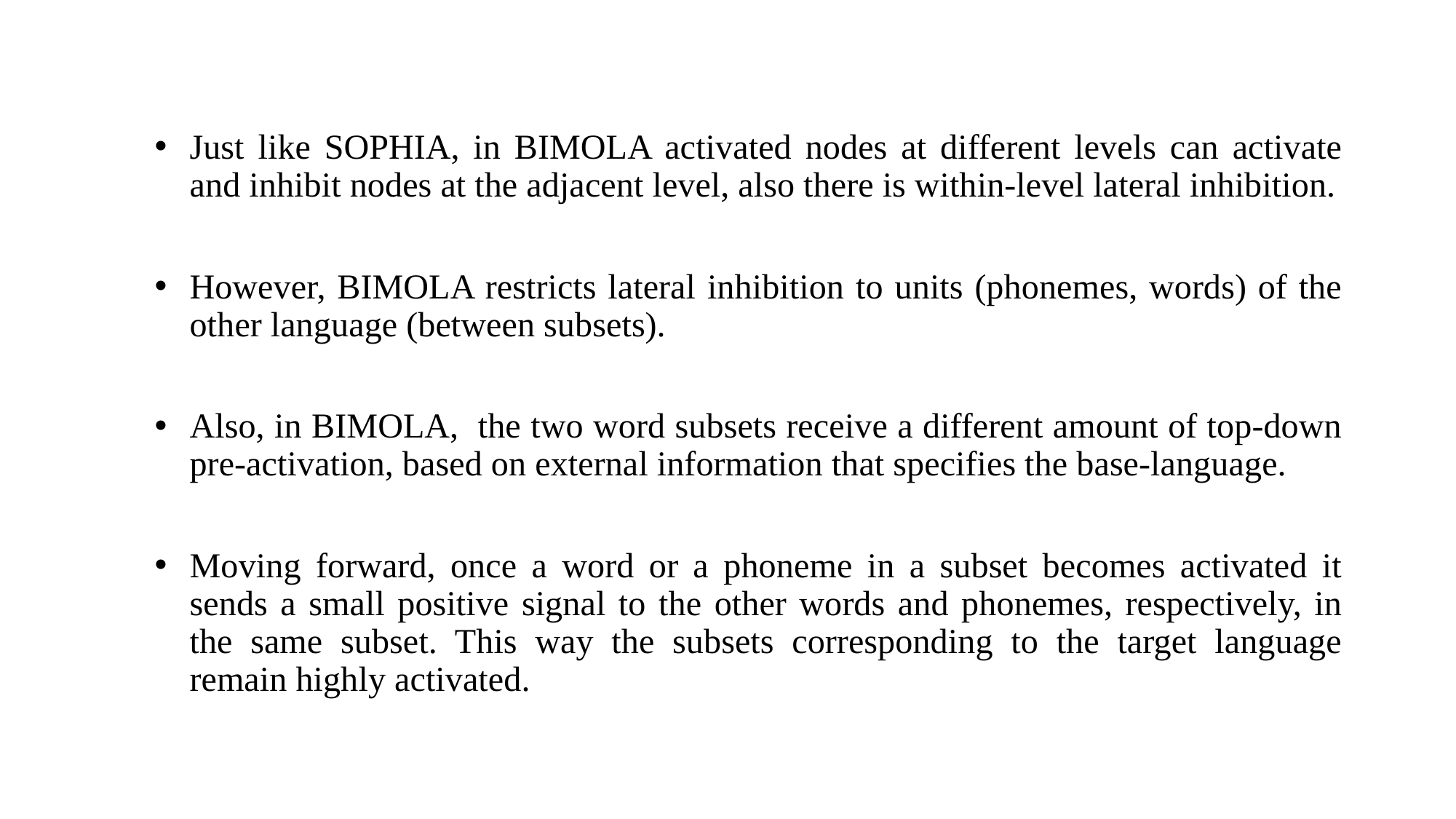

Just like SOPHIA, in BIMOLA activated nodes at different levels can activate and inhibit nodes at the adjacent level, also there is within-level lateral inhibition.

However, BIMOLA restricts lateral inhibition to units (phonemes, words) of the other language (between subsets).

Also, in BIMOLA,  the two word subsets receive a different amount of top-down pre-activation, based on external information that specifies the base-language.

Moving forward, once a word or a phoneme in a subset becomes activated it sends a small positive signal to the other words and phonemes, respectively, in the same subset. This way the subsets corresponding to the target language remain highly activated.